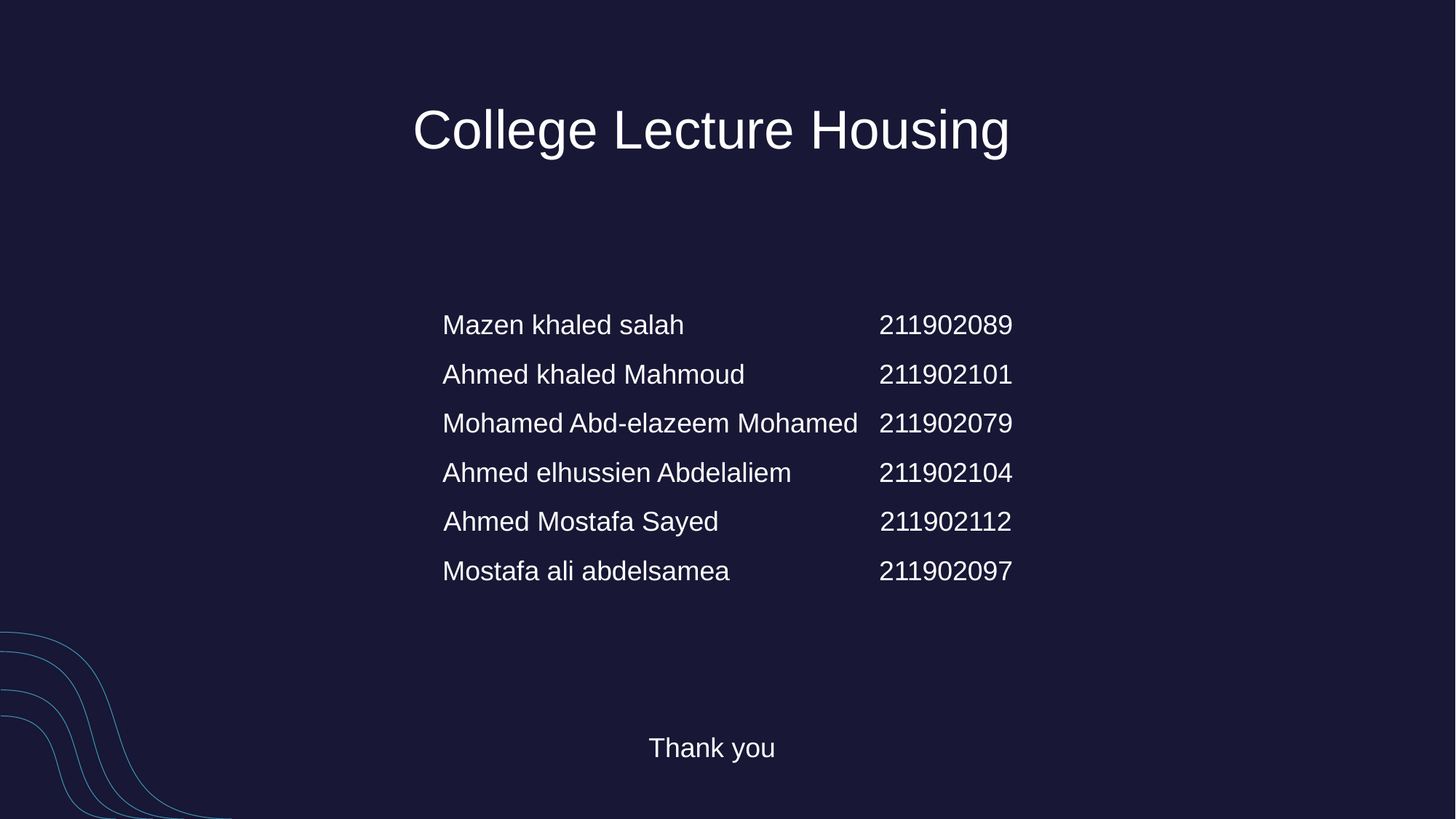

College Lecture Housing
Mazen khaled salah		211902089
Ahmed khaled Mahmoud		211902101
Mohamed Abd-elazeem Mohamed	211902079
Ahmed elhussien Abdelaliem	211902104
Ahmed Mostafa Sayed		211902112
Mostafa ali abdelsamea		211902097
Thank you